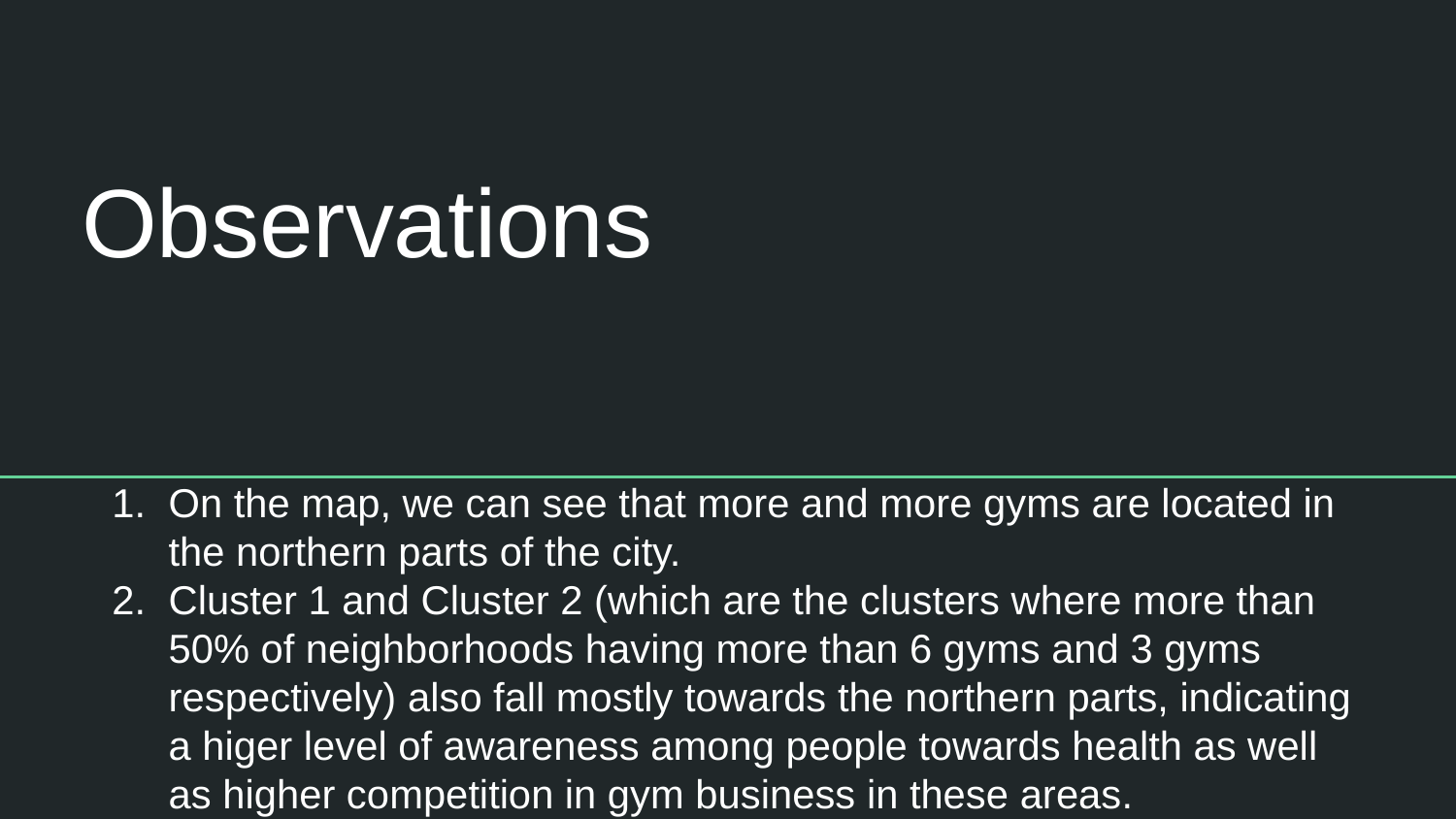

# Observations
On the map, we can see that more and more gyms are located in the northern parts of the city.
Cluster 1 and Cluster 2 (which are the clusters where more than 50% of neighborhoods having more than 6 gyms and 3 gyms respectively) also fall mostly towards the northern parts, indicating a higer level of awareness among people towards health as well as higher competition in gym business in these areas.